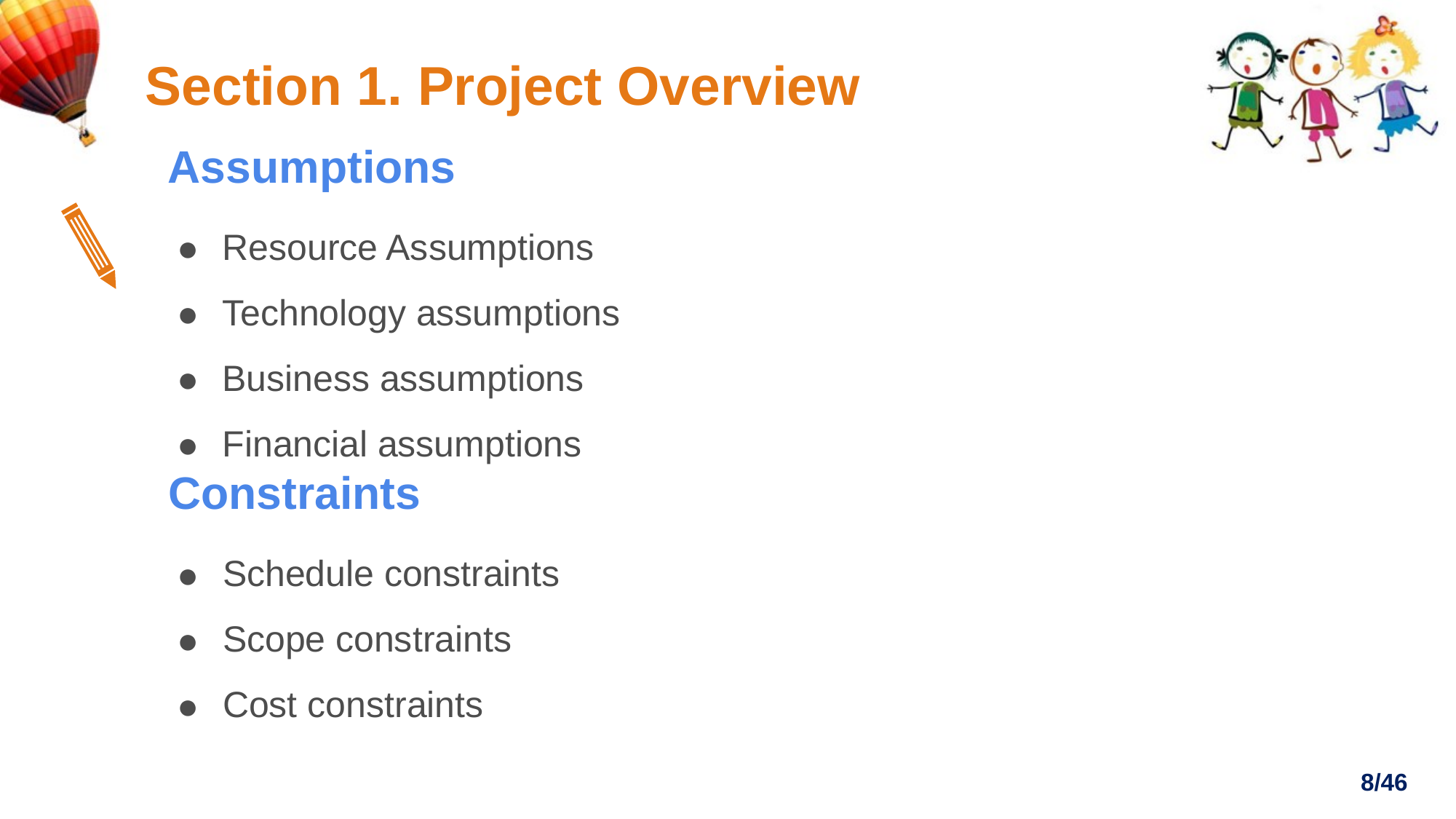

Section 1. Project Overview
Assumptions
Resource Assumptions
Technology assumptions
Business assumptions
Financial assumptions

Constraints
Schedule constraints
Scope constraints
Cost constraints
8/46